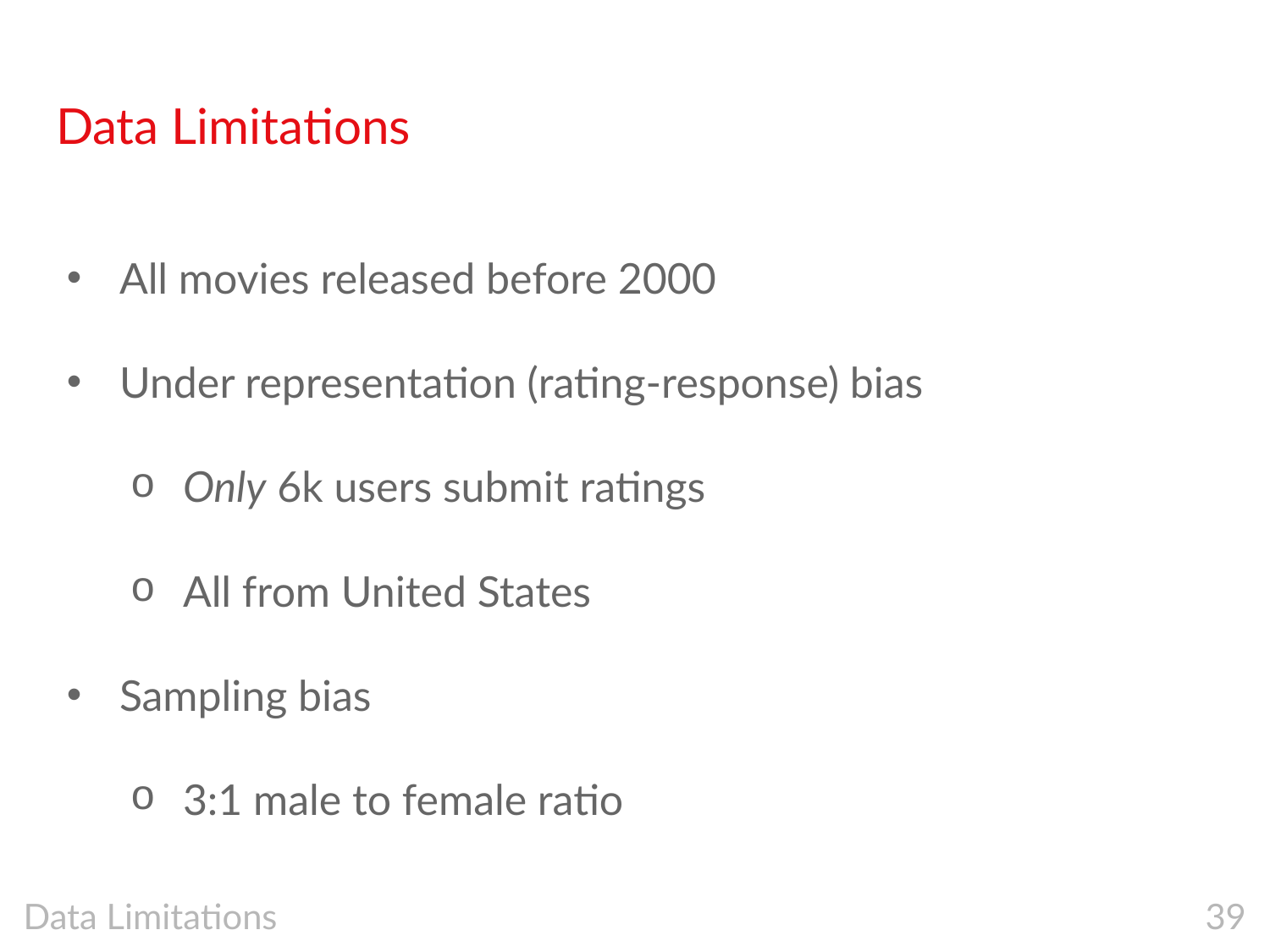

# Data Limitations
All movies released before 2000
Under representation (rating-response) bias
Only 6k users submit ratings
All from United States
Sampling bias
3:1 male to female ratio
Data Limitations
39